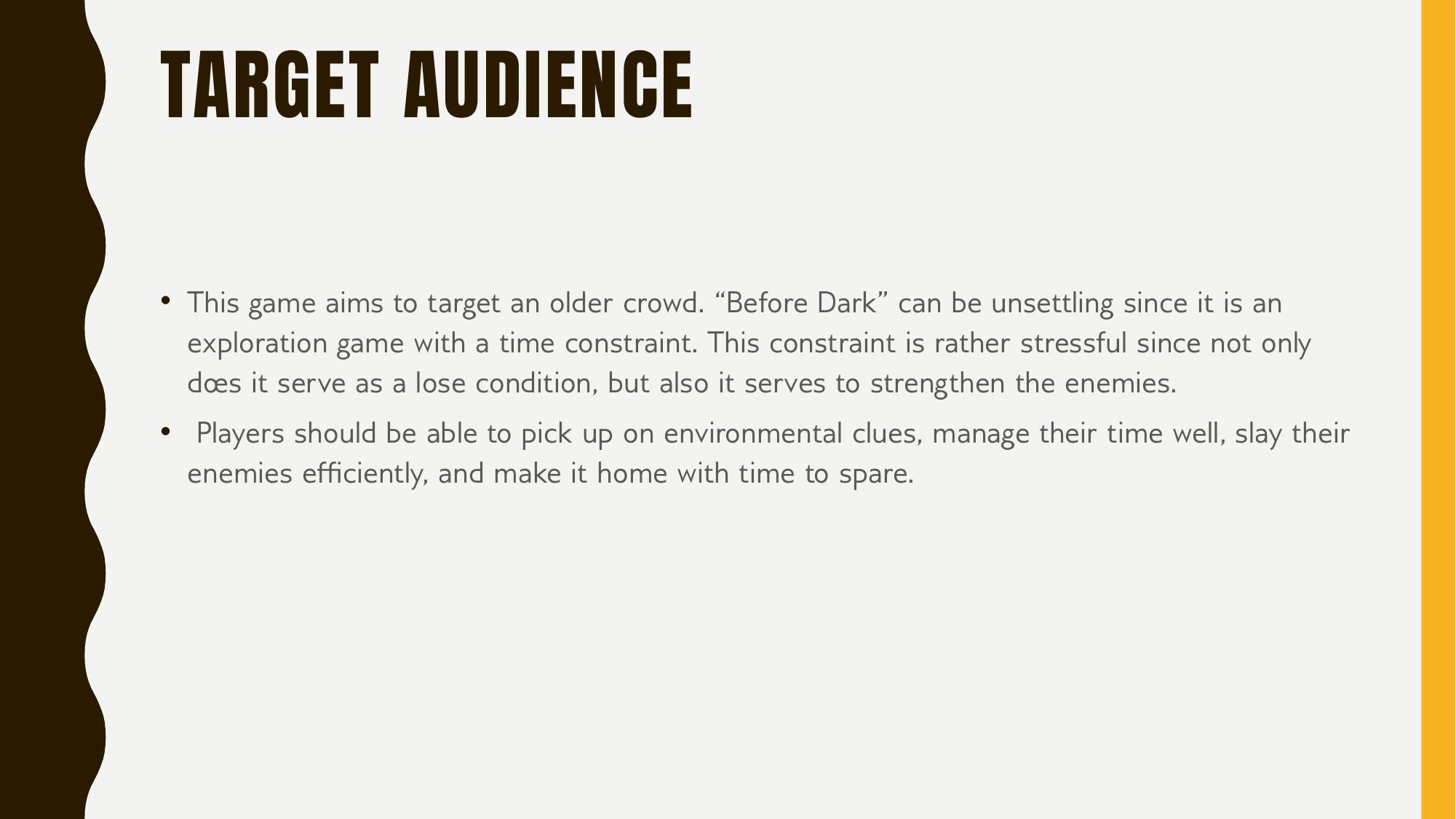

# Target Audience
This game aims to target an older crowd. “Before Dark” can be unsettling since it is an exploration game with a time constraint. This constraint is rather stressful since not only does it serve as a lose condition, but also it serves to strengthen the enemies.
 Players should be able to pick up on environmental clues, manage their time well, slay their enemies efficiently, and make it home with time to spare.